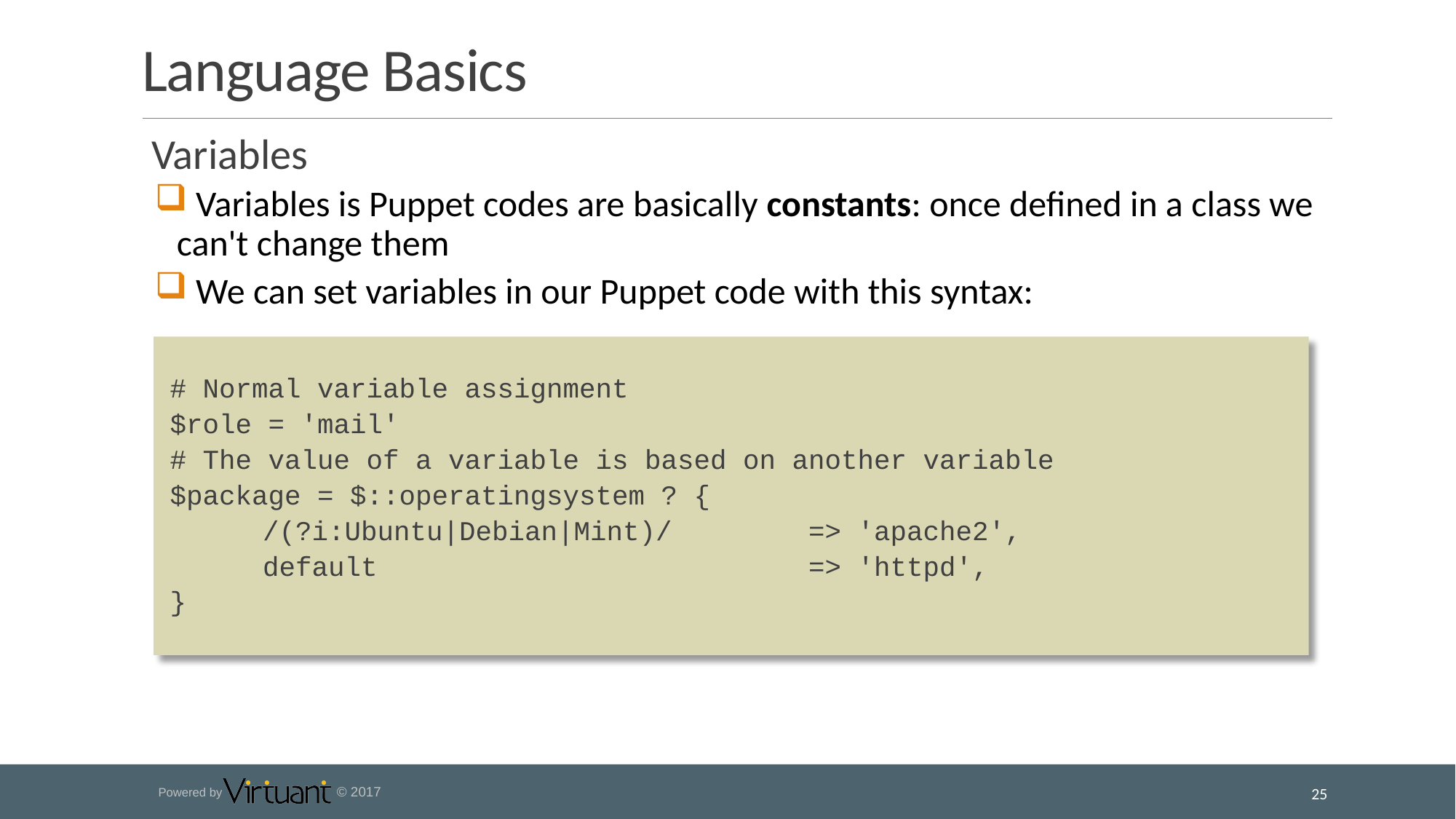

# Language Basics
 Variables
 Variables is Puppet codes are basically constants: once defined in a class we can't change them
 We can set variables in our Puppet code with this syntax:

 # Normal variable assignment
 $role = 'mail'
 # The value of a variable is based on another variable
 $package = $::operatingsystem ? {
   	/(?i:Ubuntu|Debian|Mint)/ 		=> 'apache2',
	default 				=> 'httpd',
 }

25